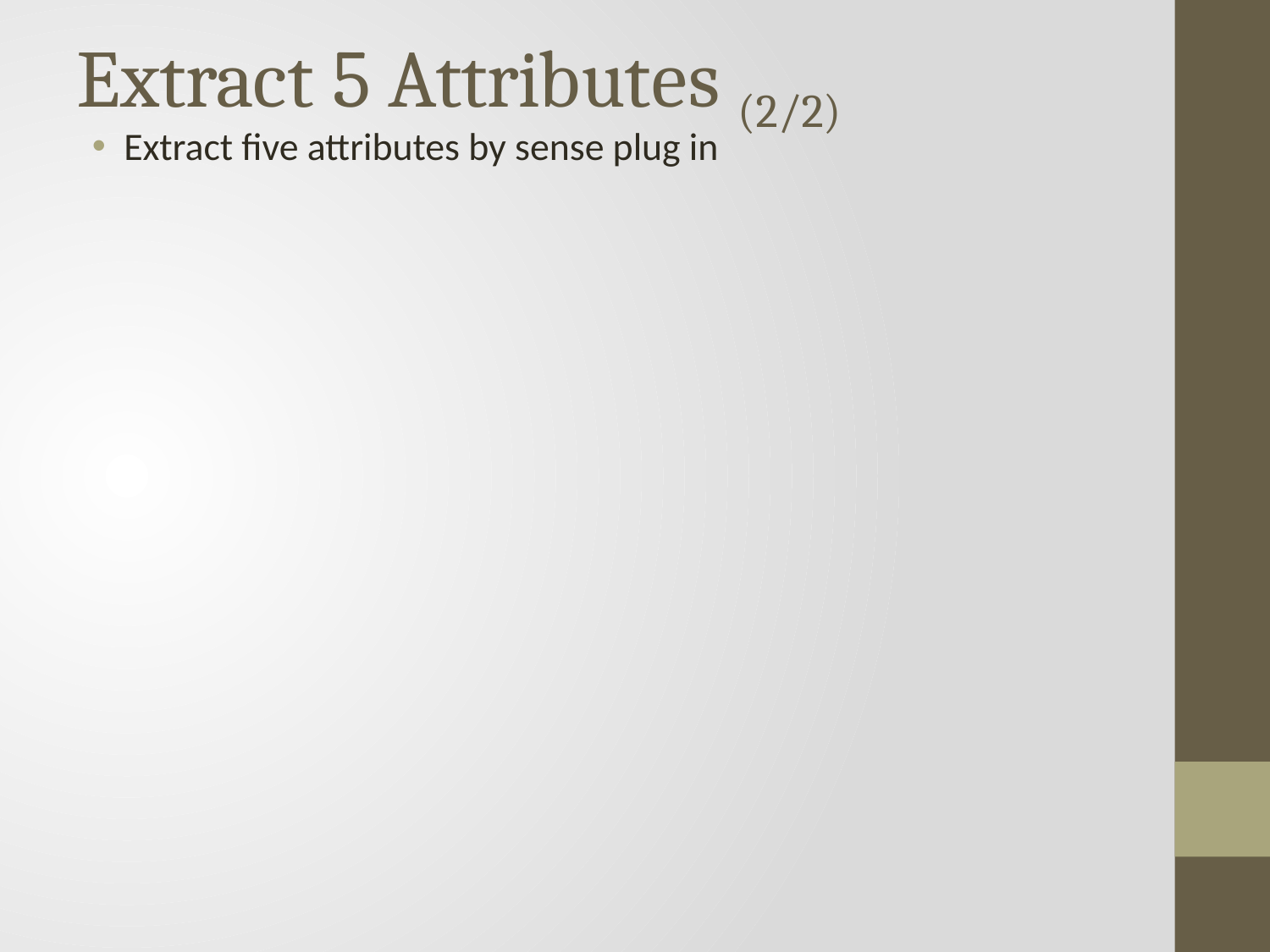

# Extract 5 Attributes (2/2)
Extract five attributes by sense plug in